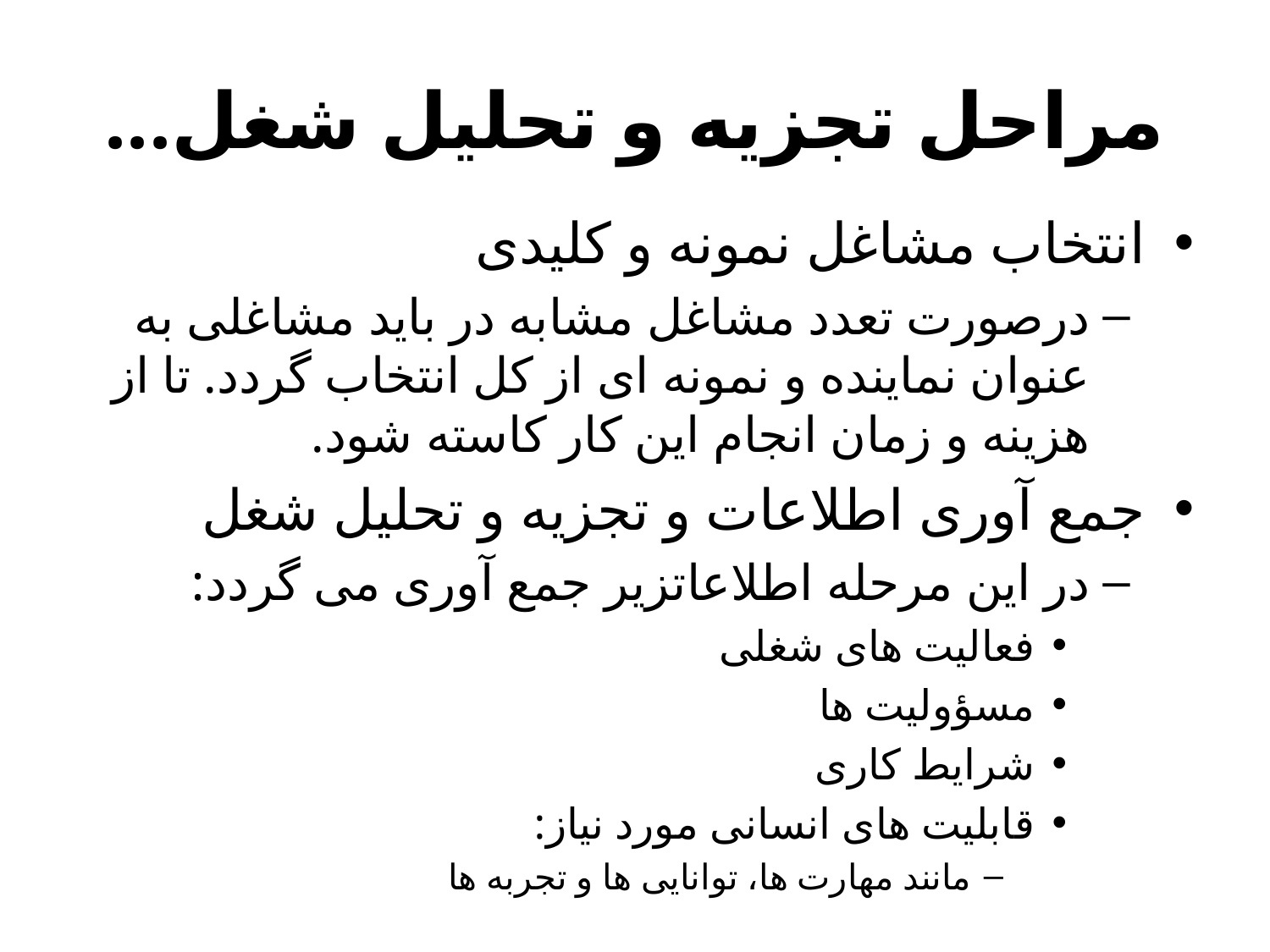

# مراحل تجزيه و تحليل شغل...
انتخاب مشاغل نمونه و كليدى
درصورت تعدد مشاغل مشابه در بايد مشاغلى به عنوان نماينده و نمونه اى از كل انتخاب گردد. تا از هزينه و زمان انجام اين كار كاسته شود.
جمع آورى اطلاعات و تجزيه و تحليل شغل
در اين مرحله اطلاعاتزیر جمع آوری می گردد:
فعاليت هاى شغلى
مسؤوليت ها
شرايط كارى
قابليت هاى انسانى مورد نياز:
مانند مهارت ها، توانايى ها و تجربه ها